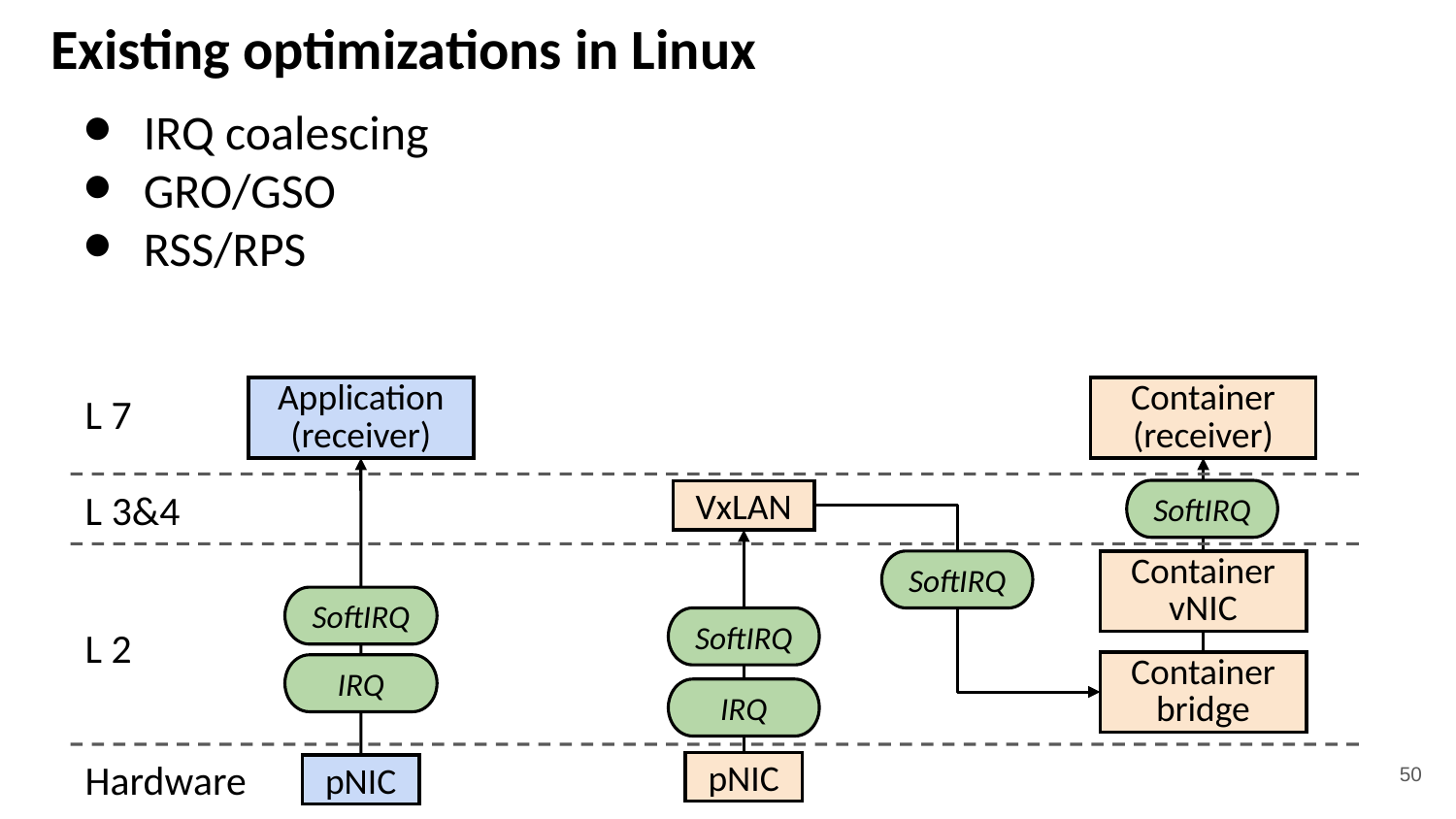

# Existing optimizations in Linux
IRQ coalescing
GRO/GSO
RSS/RPS
L 7
Application (receiver)
Container (receiver)
L 3&4
SoftIRQ
VxLAN
SoftIRQ
Container vNIC
SoftIRQ
L 2
SoftIRQ
Container bridge
IRQ
IRQ
Hardware
50
pNIC
pNIC